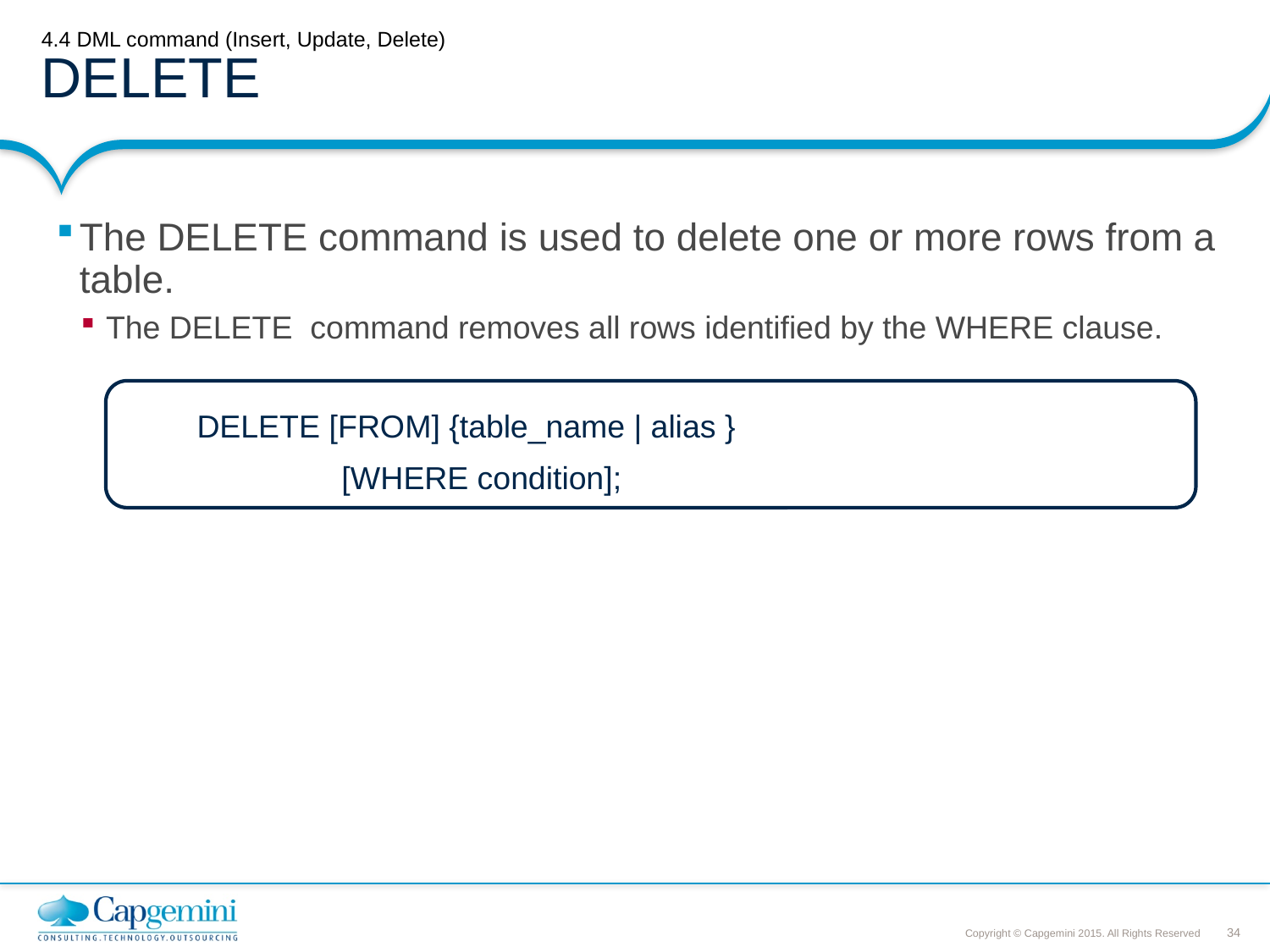

# 4.4 DML command (Insert, Update, Delete) DELETE
The DELETE command is used to delete one or more rows from a table.
The DELETE  command removes all rows identified by the WHERE clause.
 DELETE [FROM] {table_name | alias }
	   [WHERE condition];